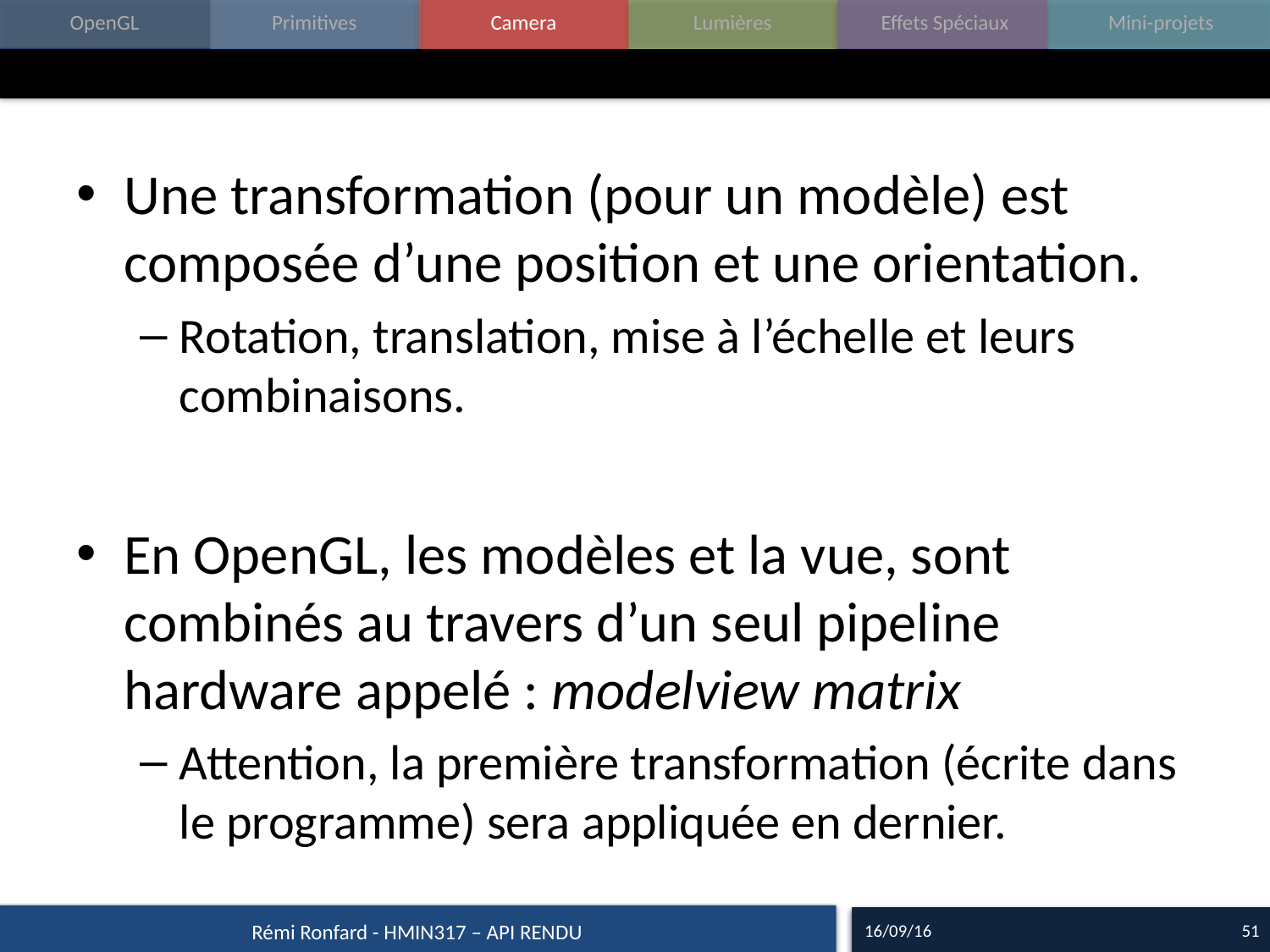

#
Une transformation (pour un modèle) est composée d’une position et une orientation.
Rotation, translation, mise à l’échelle et leurs combinaisons.

En OpenGL, les modèles et la vue, sont combinés au travers d’un seul pipeline hardware appelé : modelview matrix
Attention, la première transformation (écrite dans le programme) sera appliquée en dernier.
16/09/16
51
Rémi Ronfard - HMIN317 – API RENDU